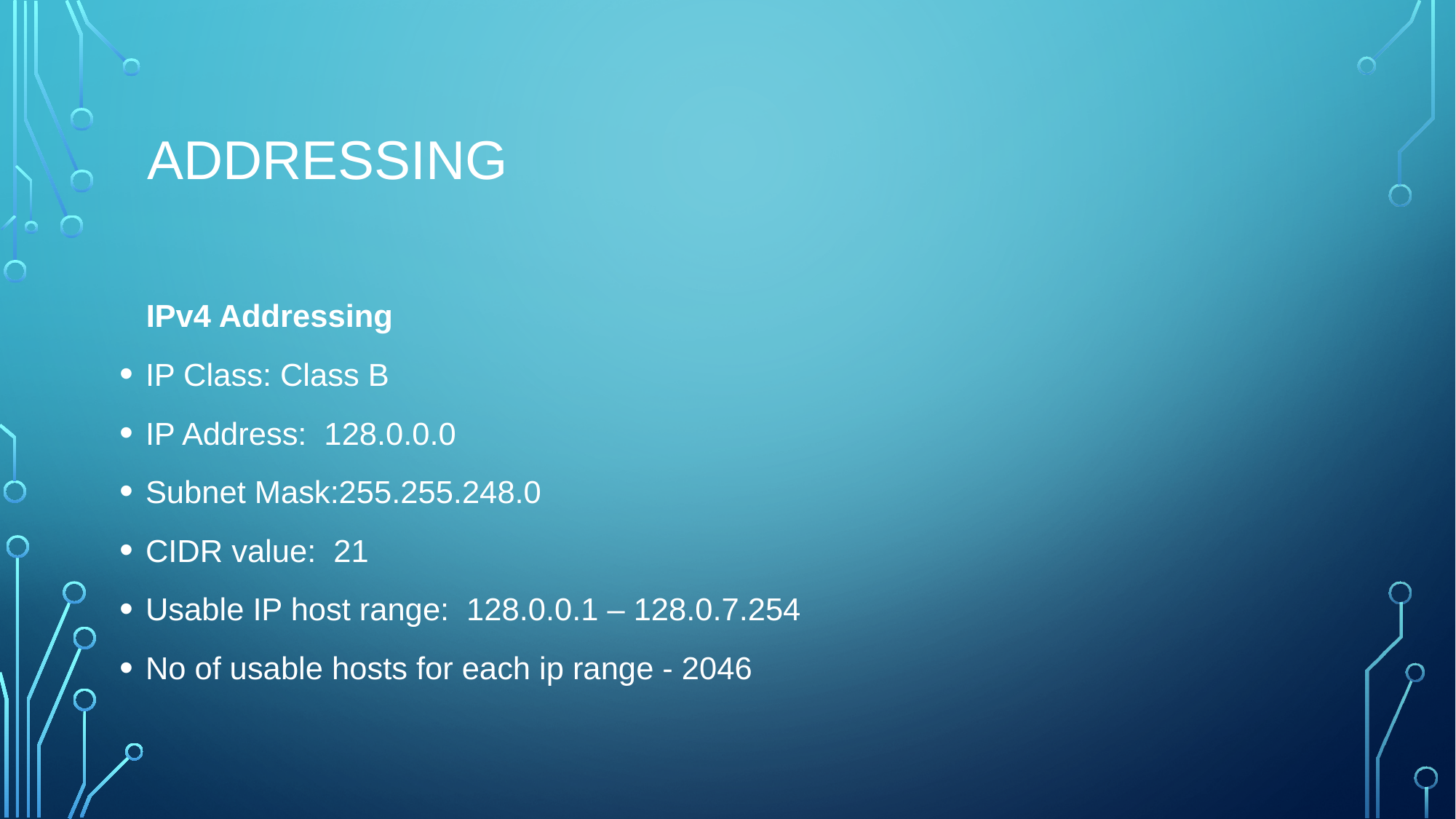

# addressing
   IPv4 Addressing
IP Class: Class B
IP Address:  128.0.0.0
Subnet Mask:255.255.248.0
CIDR value:  21
Usable IP host range:  128.0.0.1 – 128.0.7.254
No of usable hosts for each ip range - 2046